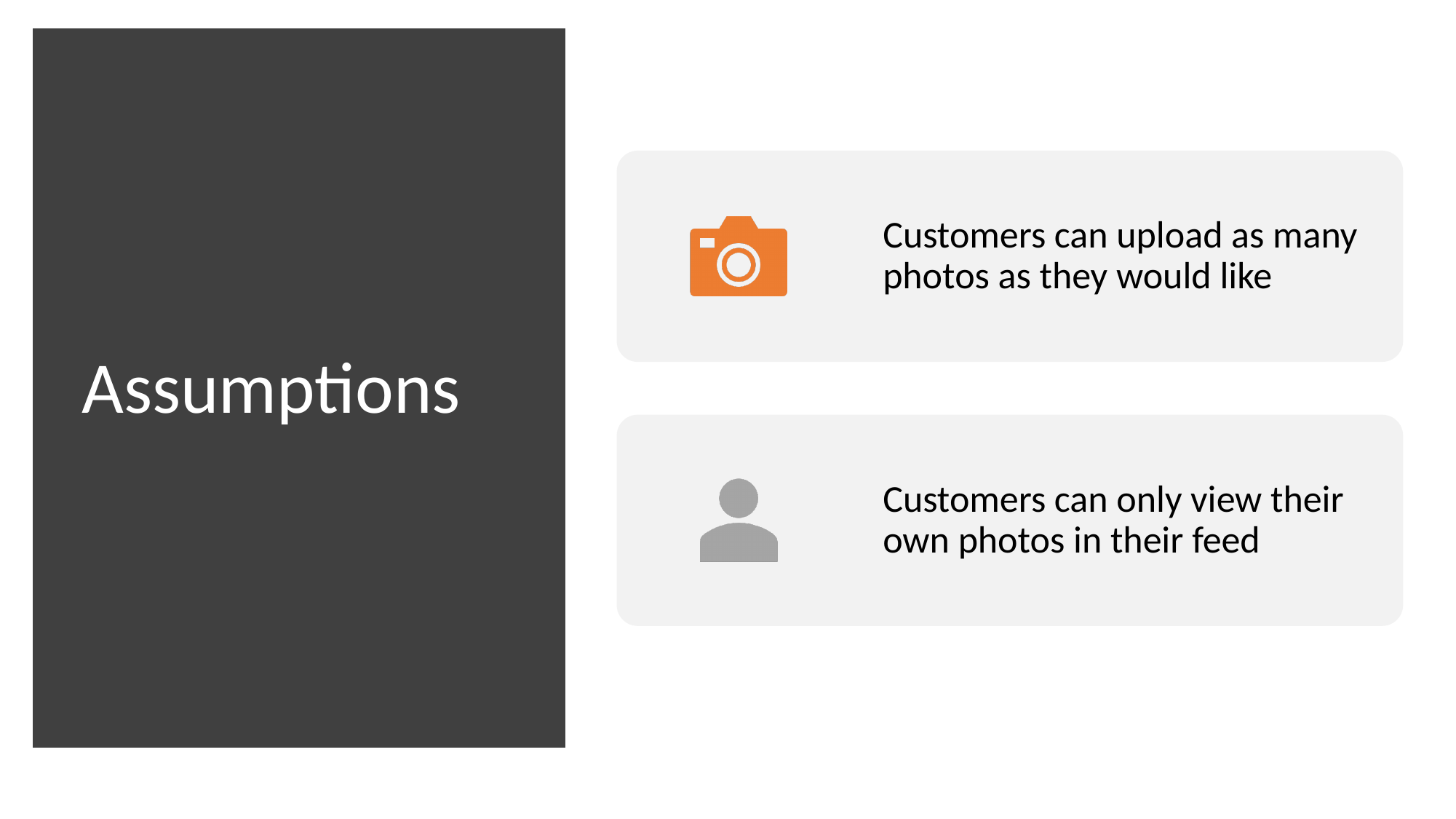

Customers can upload as many photos as they would like
Customers can only view their own photos in their feed
# Assumptions